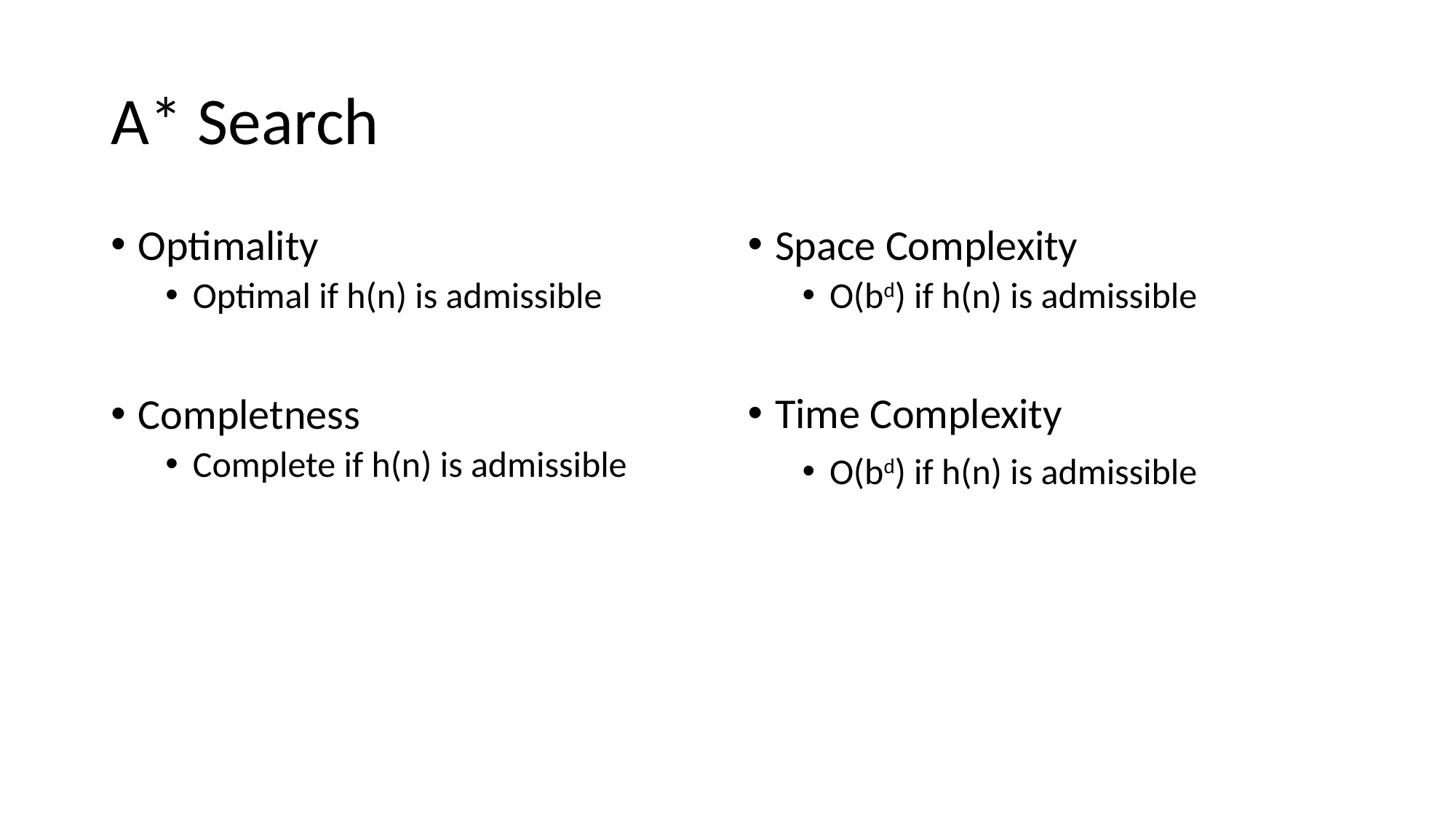

# A* Search
Optimality
Optimal if h(n) is admissible

Completness
Complete if h(n) is admissible
Space Complexity
O(bd) if h(n) is admissible

Time Complexity
O(bd) if h(n) is admissible